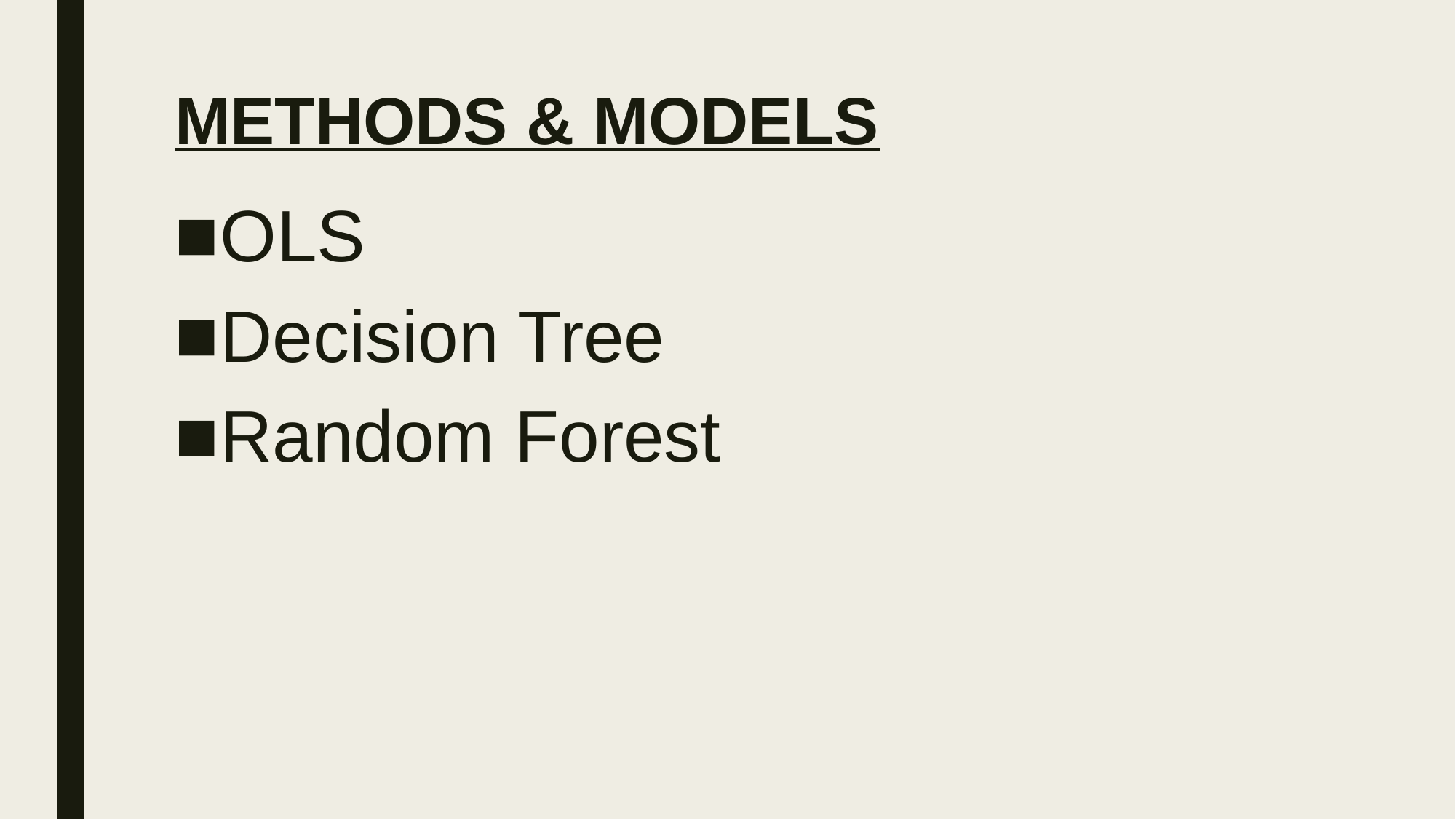

# METHODS & MODELS
OLS
Decision Tree
Random Forest